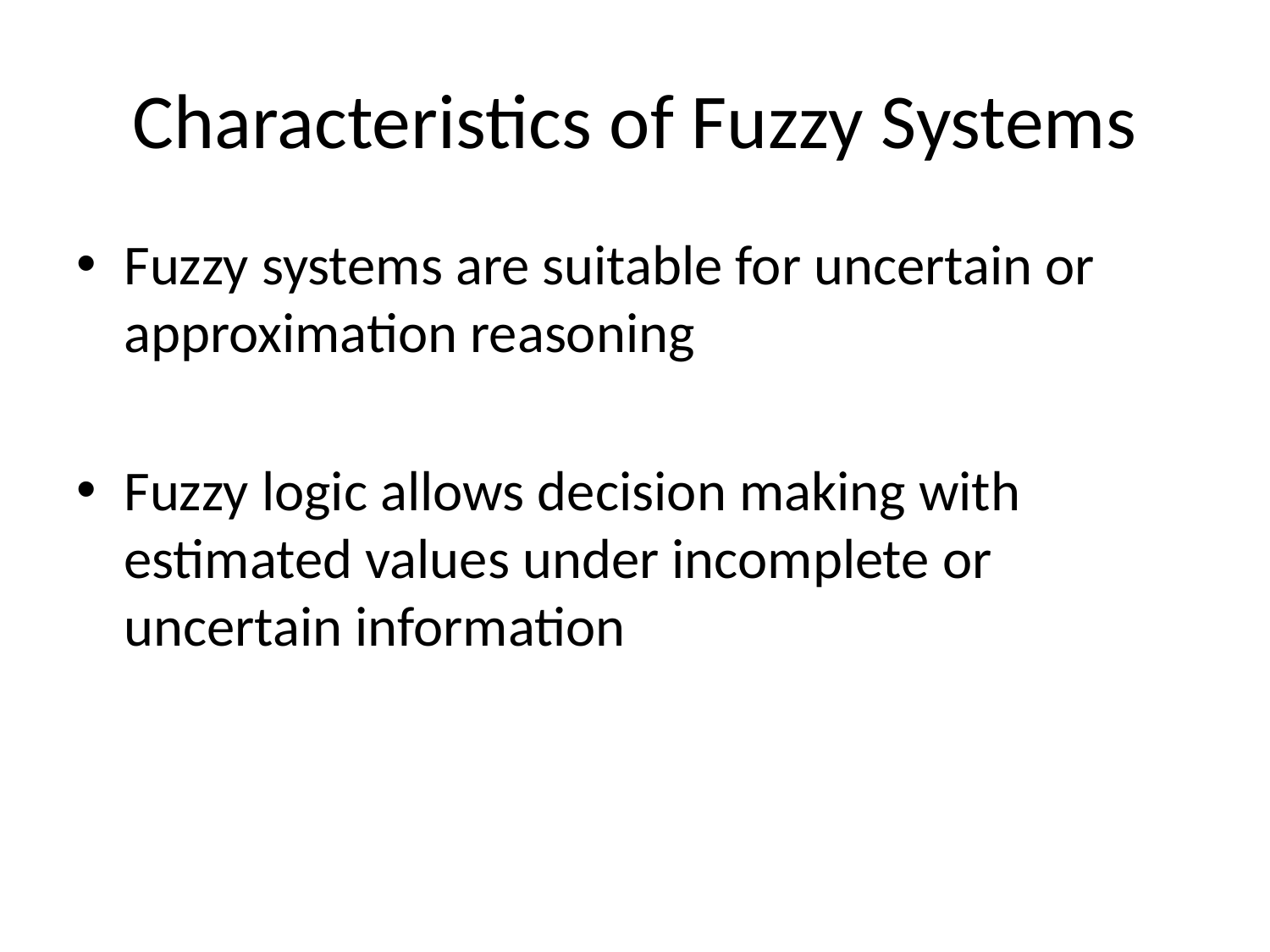

# Characteristics of Fuzzy Systems
Fuzzy systems are suitable for uncertain or approximation reasoning

Fuzzy logic allows decision making with estimated values under incomplete or uncertain information